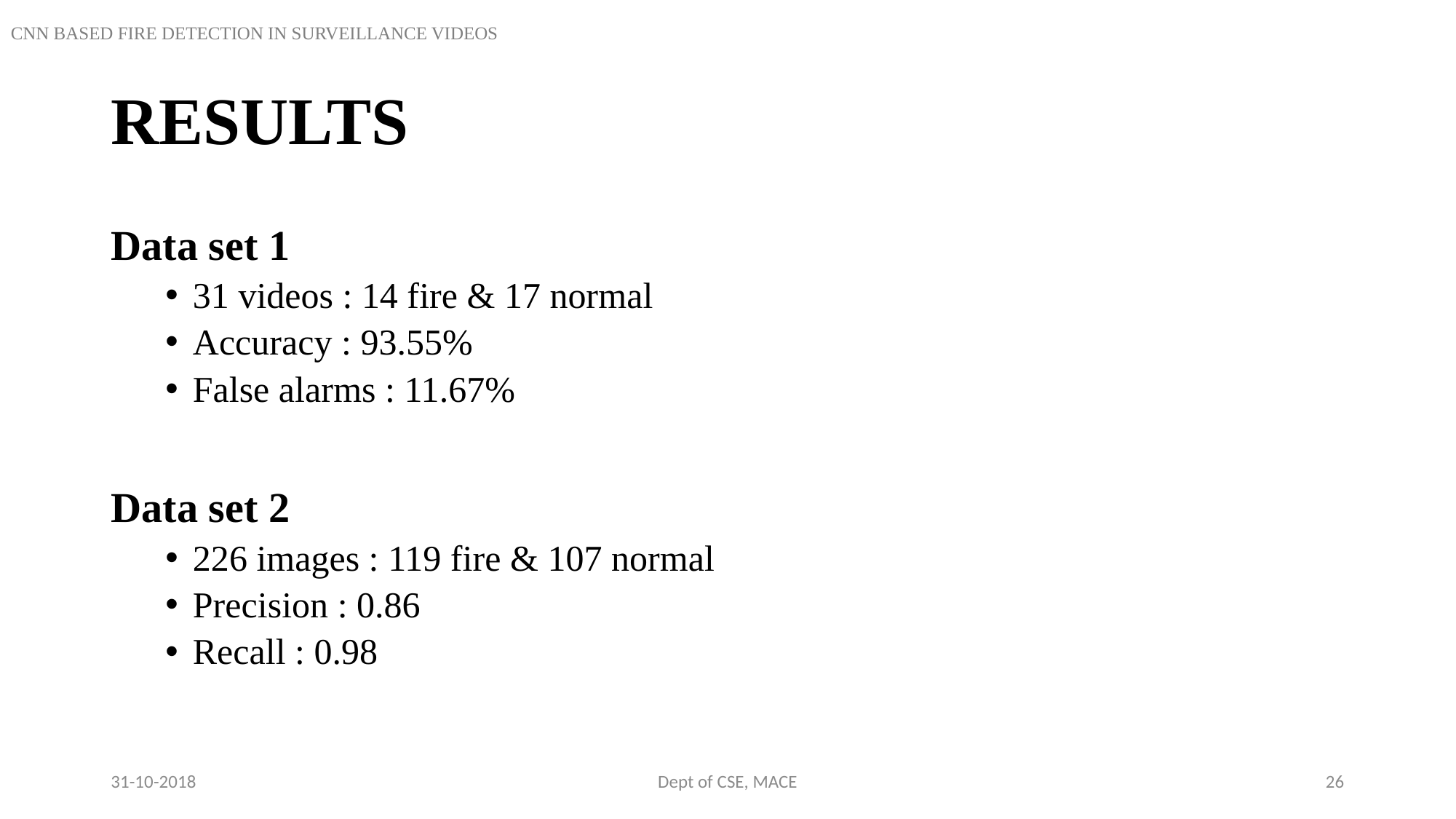

CNN BASED FIRE DETECTION IN SURVEILLANCE VIDEOS
# RESULTS
Data set 1
31 videos : 14 fire & 17 normal
Accuracy : 93.55%
False alarms : 11.67%

Data set 2
226 images : 119 fire & 107 normal
Precision : 0.86
Recall : 0.98

31-10-2018
Dept of CSE, MACE
26